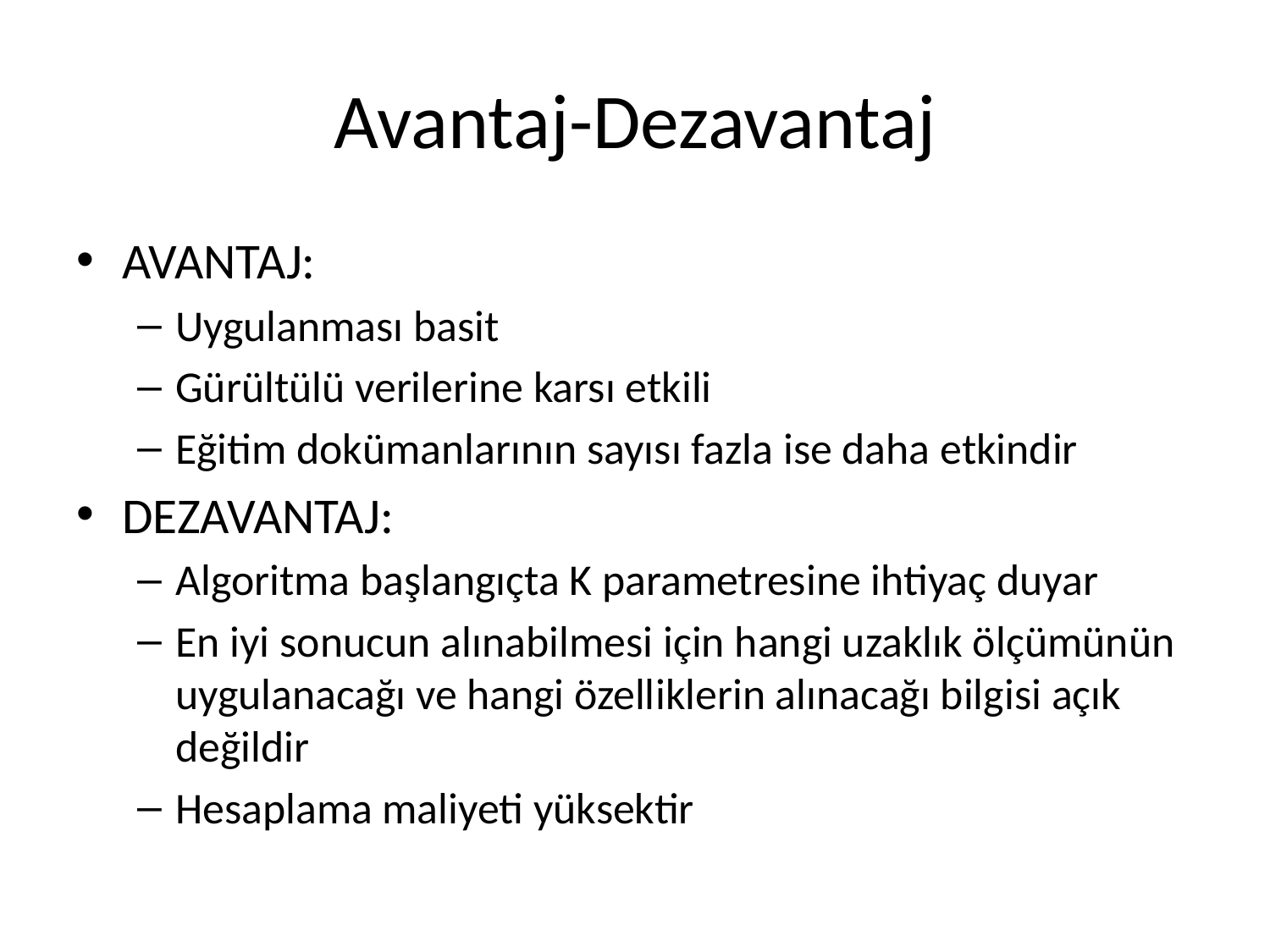

# Avantaj-Dezavantaj
AVANTAJ:
Uygulanması basit
Gürültülü verilerine karsı etkili
Eğitim dokümanlarının sayısı fazla ise daha etkindir
DEZAVANTAJ:
Algoritma başlangıçta K parametresine ihtiyaç duyar
En iyi sonucun alınabilmesi için hangi uzaklık ölçümünün uygulanacağı ve hangi özelliklerin alınacağı bilgisi açık değildir
Hesaplama maliyeti yüksektir